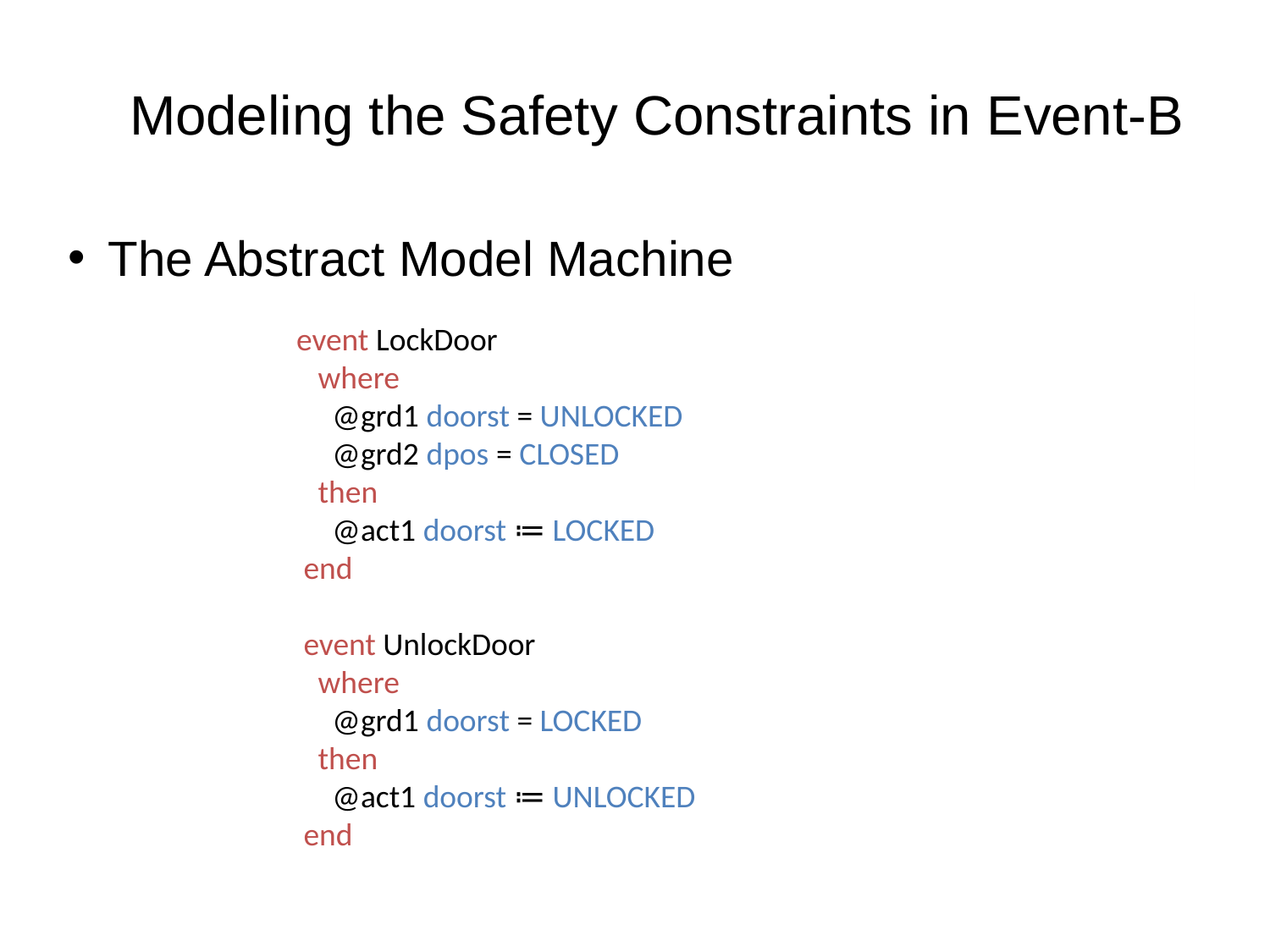

# Modeling the Safety Constraints in Event-B
The Abstract Model Machine
 event LockDoor
    where
      @grd1 doorst = UNLOCKED
      @grd2 dpos = CLOSED
    then
      @act1 doorst ≔ LOCKED
  end

  event UnlockDoor
    where
      @grd1 doorst = LOCKED
    then
      @act1 doorst ≔ UNLOCKED
  end
15